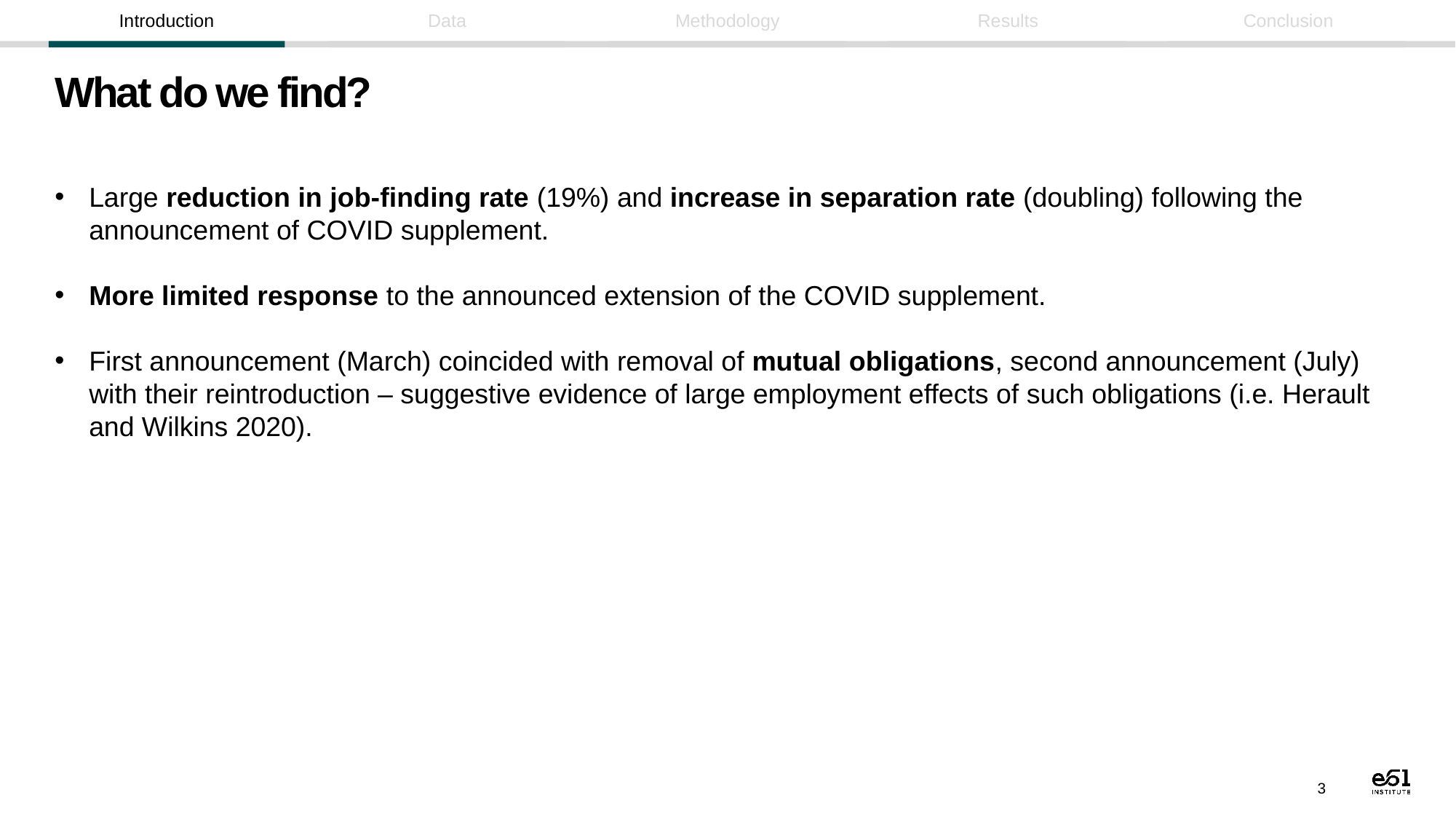

# What do we find?
Large reduction in job-finding rate (19%) and increase in separation rate (doubling) following the announcement of COVID supplement.

More limited response to the announced extension of the COVID supplement.

First announcement (March) coincided with removal of mutual obligations, second announcement (July) with their reintroduction – suggestive evidence of large employment effects of such obligations (i.e. Herault and Wilkins 2020).
3